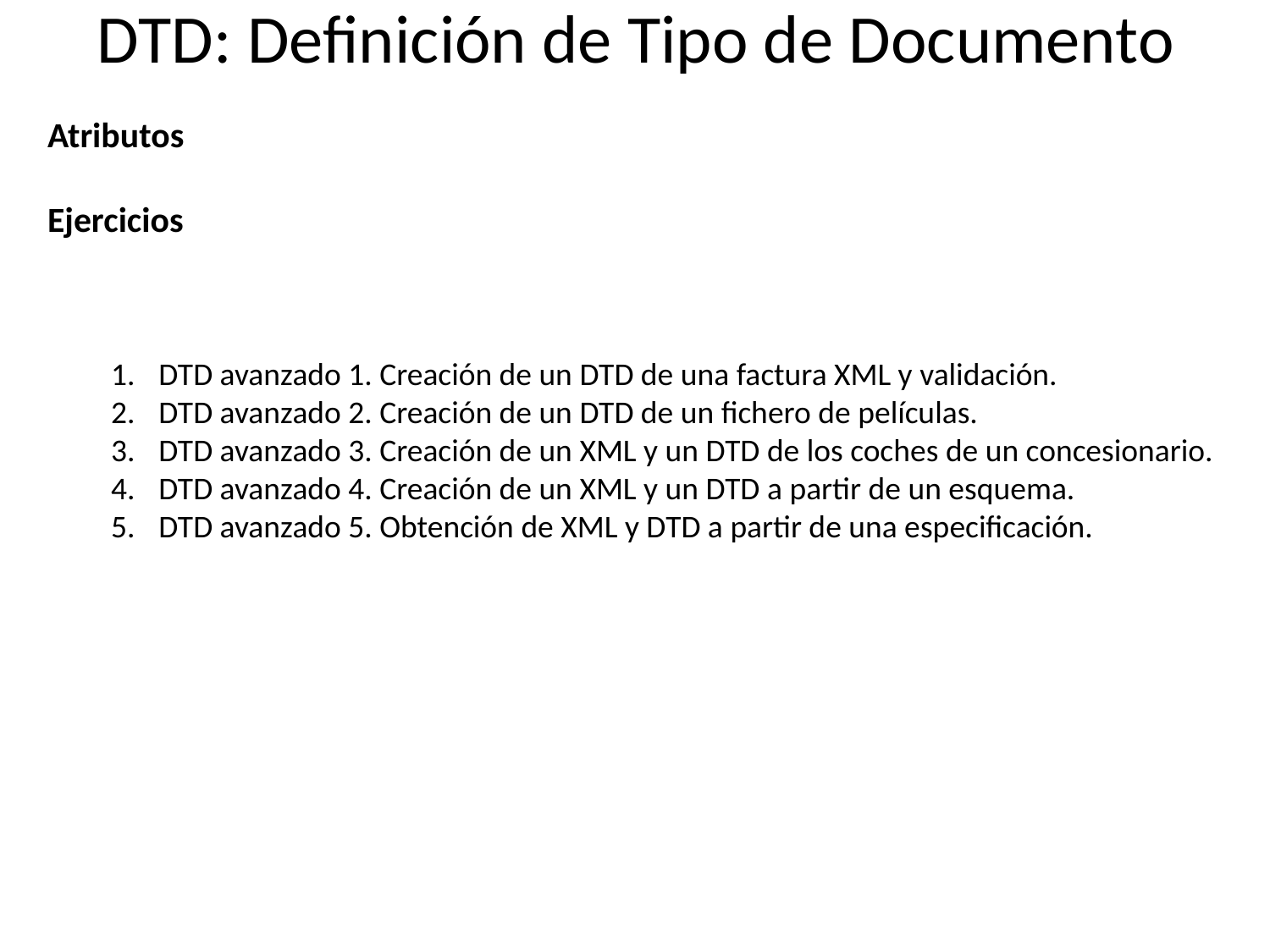

# DTD: Definición de Tipo de Documento
Atributos

Ejercicios

DTD avanzado 1. Creación de un DTD de una factura XML y validación.
DTD avanzado 2. Creación de un DTD de un fichero de películas.
DTD avanzado 3. Creación de un XML y un DTD de los coches de un concesionario.
DTD avanzado 4. Creación de un XML y un DTD a partir de un esquema.
DTD avanzado 5. Obtención de XML y DTD a partir de una especificación.